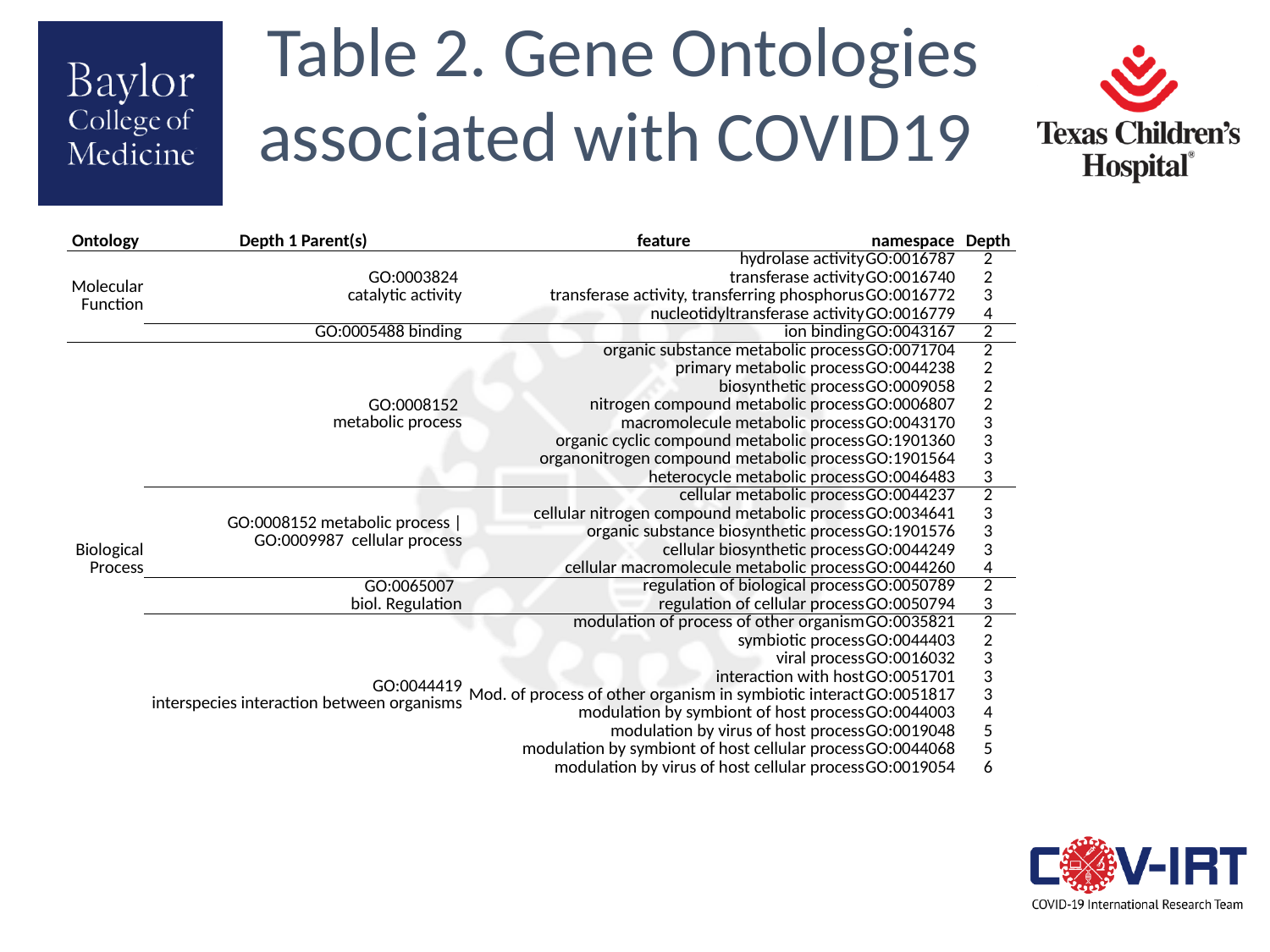

Table 2. Gene Ontologies associated with COVID19

| Ontology | Depth 1 Parent(s) | feature | namespace | Depth |
| --- | --- | --- | --- | --- |
| Molecular Function | GO:0003824 catalytic activity | hydrolase activity | GO:0016787 | 2 |
|  |  | transferase activity | GO:0016740 | 2 |
|  |  | transferase activity, transferring phosphorus | GO:0016772 | 3 |
|  |  | nucleotidyltransferase activity | GO:0016779 | 4 |
|  | GO:0005488 binding | ion binding | GO:0043167 | 2 |
| Biological Process | GO:0008152 metabolic process | organic substance metabolic process | GO:0071704 | 2 |
|  |  | primary metabolic process | GO:0044238 | 2 |
|  |  | biosynthetic process | GO:0009058 | 2 |
|  |  | nitrogen compound metabolic process | GO:0006807 | 2 |
|  |  | macromolecule metabolic process | GO:0043170 | 3 |
|  |  | organic cyclic compound metabolic process | GO:1901360 | 3 |
|  |  | organonitrogen compound metabolic process | GO:1901564 | 3 |
|  |  | heterocycle metabolic process | GO:0046483 | 3 |
|  | GO:0008152 metabolic process | GO:0009987 cellular process | cellular metabolic process | GO:0044237 | 2 |
|  |  | cellular nitrogen compound metabolic process | GO:0034641 | 3 |
|  |  | organic substance biosynthetic process | GO:1901576 | 3 |
|  |  | cellular biosynthetic process | GO:0044249 | 3 |
|  |  | cellular macromolecule metabolic process | GO:0044260 | 4 |
|  | GO:0065007 biol. Regulation | regulation of biological process | GO:0050789 | 2 |
|  |  | regulation of cellular process | GO:0050794 | 3 |
|  | GO:0044419 interspecies interaction between organisms | modulation of process of other organism | GO:0035821 | 2 |
|  |  | symbiotic process | GO:0044403 | 2 |
|  |  | viral process | GO:0016032 | 3 |
|  |  | interaction with host | GO:0051701 | 3 |
|  |  | Mod. of process of other organism in symbiotic interact | GO:0051817 | 3 |
|  |  | modulation by symbiont of host process | GO:0044003 | 4 |
|  |  | modulation by virus of host process | GO:0019048 | 5 |
|  |  | modulation by symbiont of host cellular process | GO:0044068 | 5 |
|  |  | modulation by virus of host cellular process | GO:0019054 | 6 |